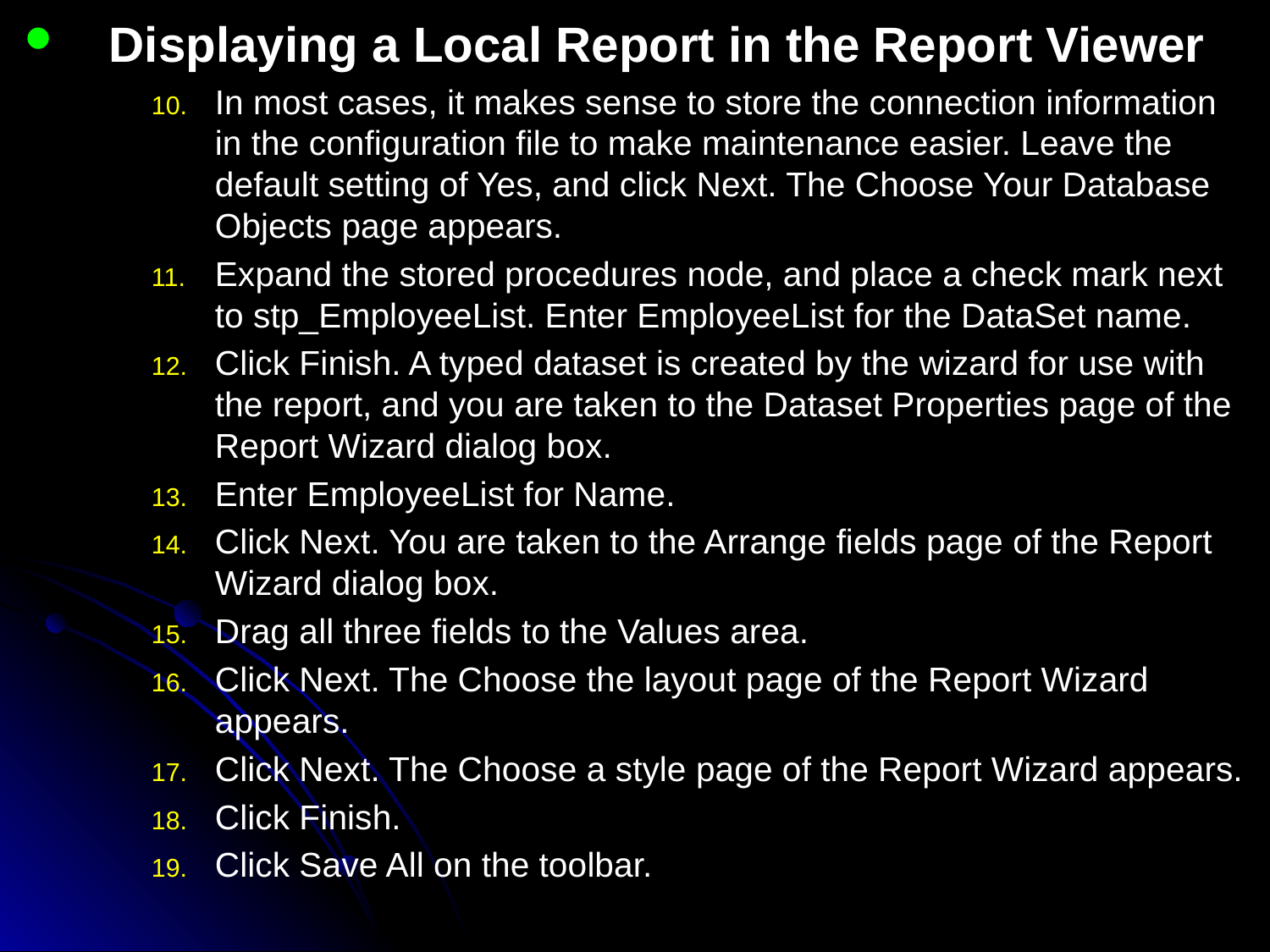

Displaying a Local Report in the Report Viewer
In most cases, it makes sense to store the connection information in the configuration file to make maintenance easier. Leave the default setting of Yes, and click Next. The Choose Your Database Objects page appears.
Expand the stored procedures node, and place a check mark next to stp_EmployeeList. Enter EmployeeList for the DataSet name.
Click Finish. A typed dataset is created by the wizard for use with the report, and you are taken to the Dataset Properties page of the Report Wizard dialog box.
Enter EmployeeList for Name.
Click Next. You are taken to the Arrange fields page of the Report Wizard dialog box.
Drag all three fields to the Values area.
Click Next. The Choose the layout page of the Report Wizard appears.
Click Next. The Choose a style page of the Report Wizard appears.
Click Finish.
Click Save All on the toolbar.